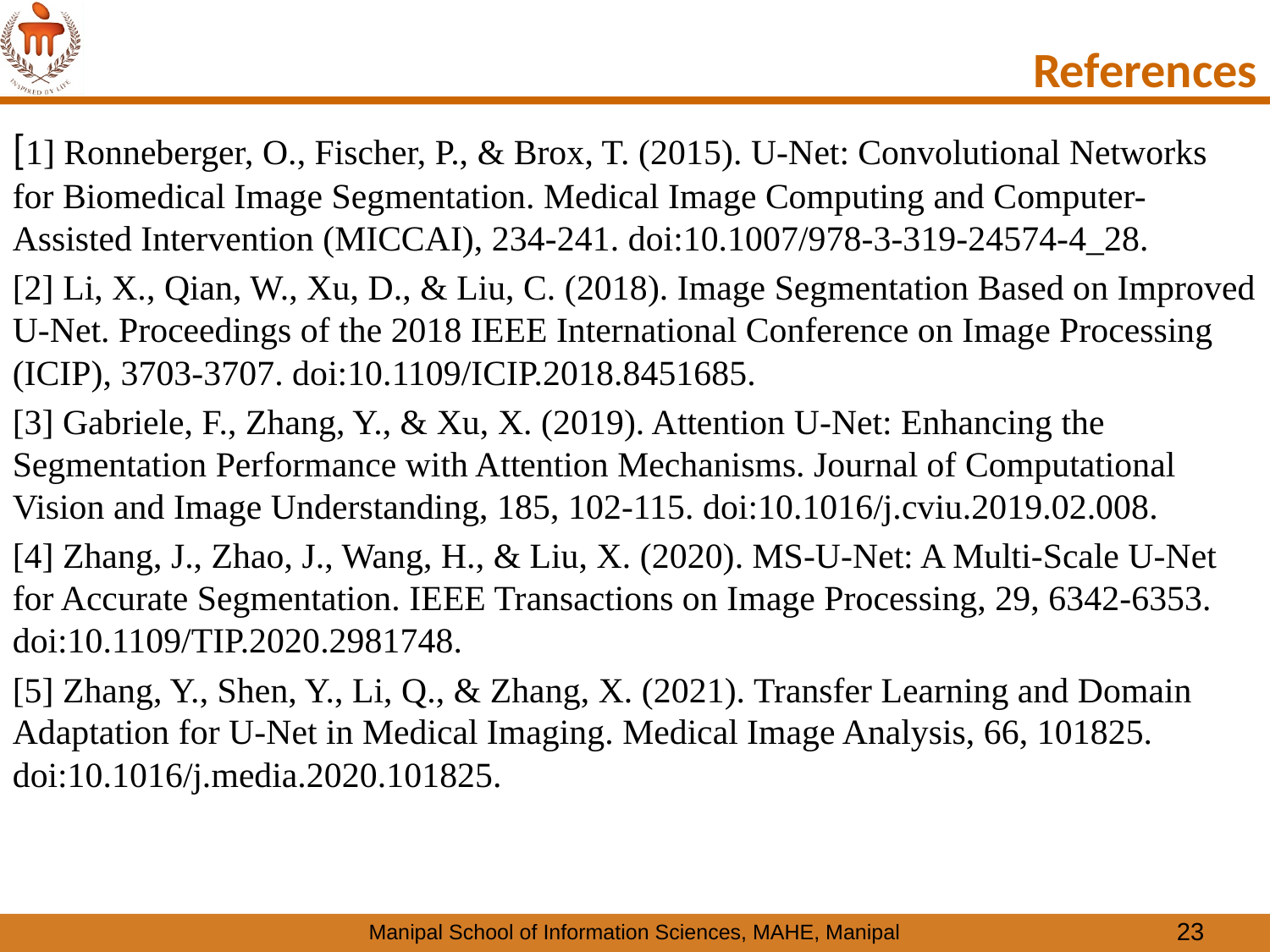

# References
[1] Ronneberger, O., Fischer, P., & Brox, T. (2015). U-Net: Convolutional Networks for Biomedical Image Segmentation. Medical Image Computing and Computer-Assisted Intervention (MICCAI), 234-241. doi:10.1007/978-3-319-24574-4_28.
[2] Li, X., Qian, W., Xu, D., & Liu, C. (2018). Image Segmentation Based on Improved U-Net. Proceedings of the 2018 IEEE International Conference on Image Processing (ICIP), 3703-3707. doi:10.1109/ICIP.2018.8451685.
[3] Gabriele, F., Zhang, Y., & Xu, X. (2019). Attention U-Net: Enhancing the Segmentation Performance with Attention Mechanisms. Journal of Computational Vision and Image Understanding, 185, 102-115. doi:10.1016/j.cviu.2019.02.008.
[4] Zhang, J., Zhao, J., Wang, H., & Liu, X. (2020). MS-U-Net: A Multi-Scale U-Net for Accurate Segmentation. IEEE Transactions on Image Processing, 29, 6342-6353. doi:10.1109/TIP.2020.2981748.
[5] Zhang, Y., Shen, Y., Li, Q., & Zhang, X. (2021). Transfer Learning and Domain Adaptation for U-Net in Medical Imaging. Medical Image Analysis, 66, 101825. doi:10.1016/j.media.2020.101825.
23